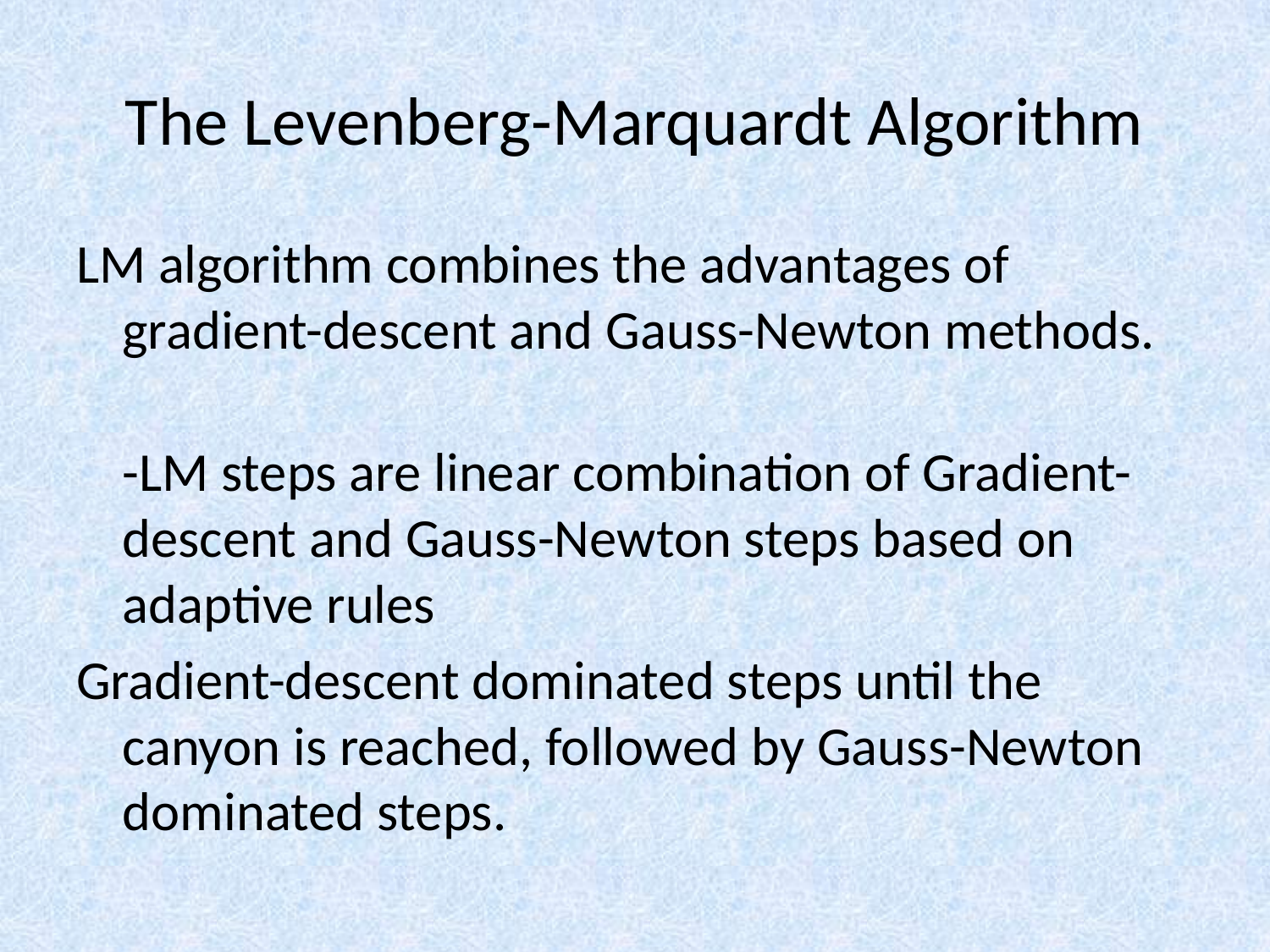

# The Levenberg-Marquardt Algorithm
LM algorithm combines the advantages of gradient-descent and Gauss-Newton methods.
		-LM steps are linear combination of Gradient-descent and Gauss-Newton steps based on adaptive rules
Gradient-descent dominated steps until the canyon is reached, followed by Gauss-Newton dominated steps.